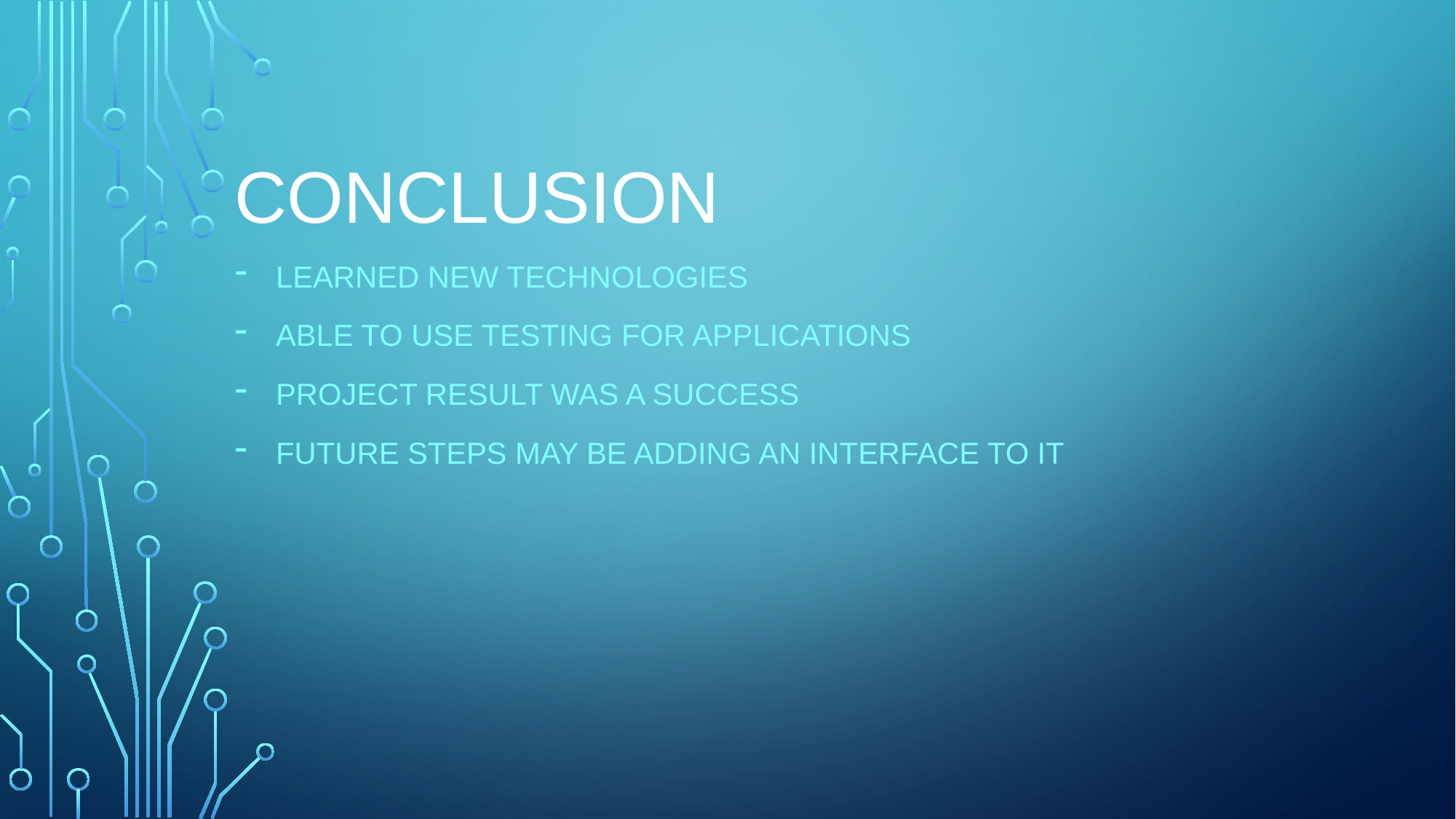

# Conclusion
Learned new technologies
Able to use testing for applications
Project result was a success
Future steps may be adding an interface to it